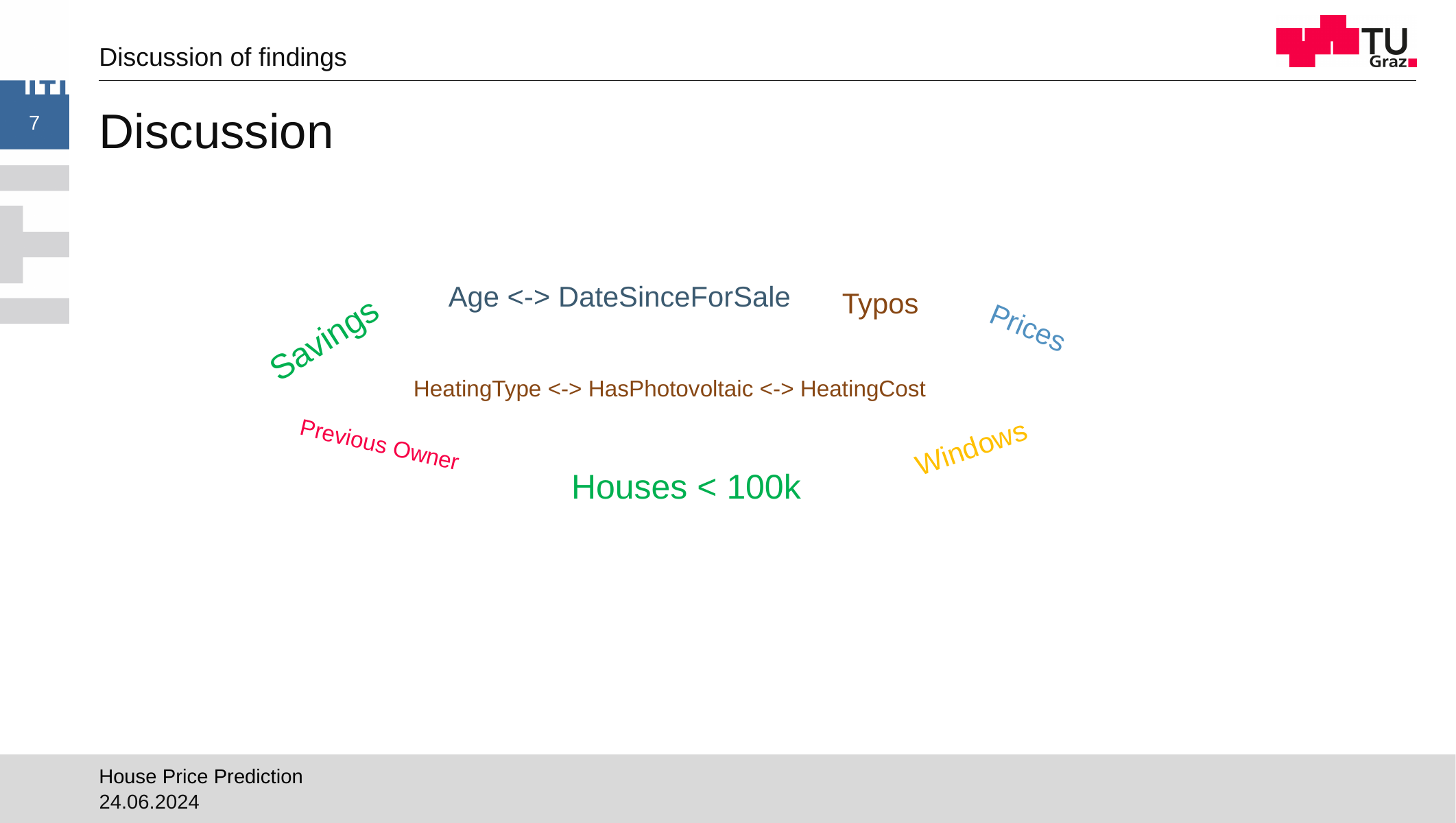

Discussion of findings
7
# Discussion
Age <-> DateSinceForSale
Typos
Prices
Savings
HeatingType <-> HasPhotovoltaic <-> HeatingCost
Windows
Previous Owner
Houses < 100k
House Price Prediction
24.06.2024